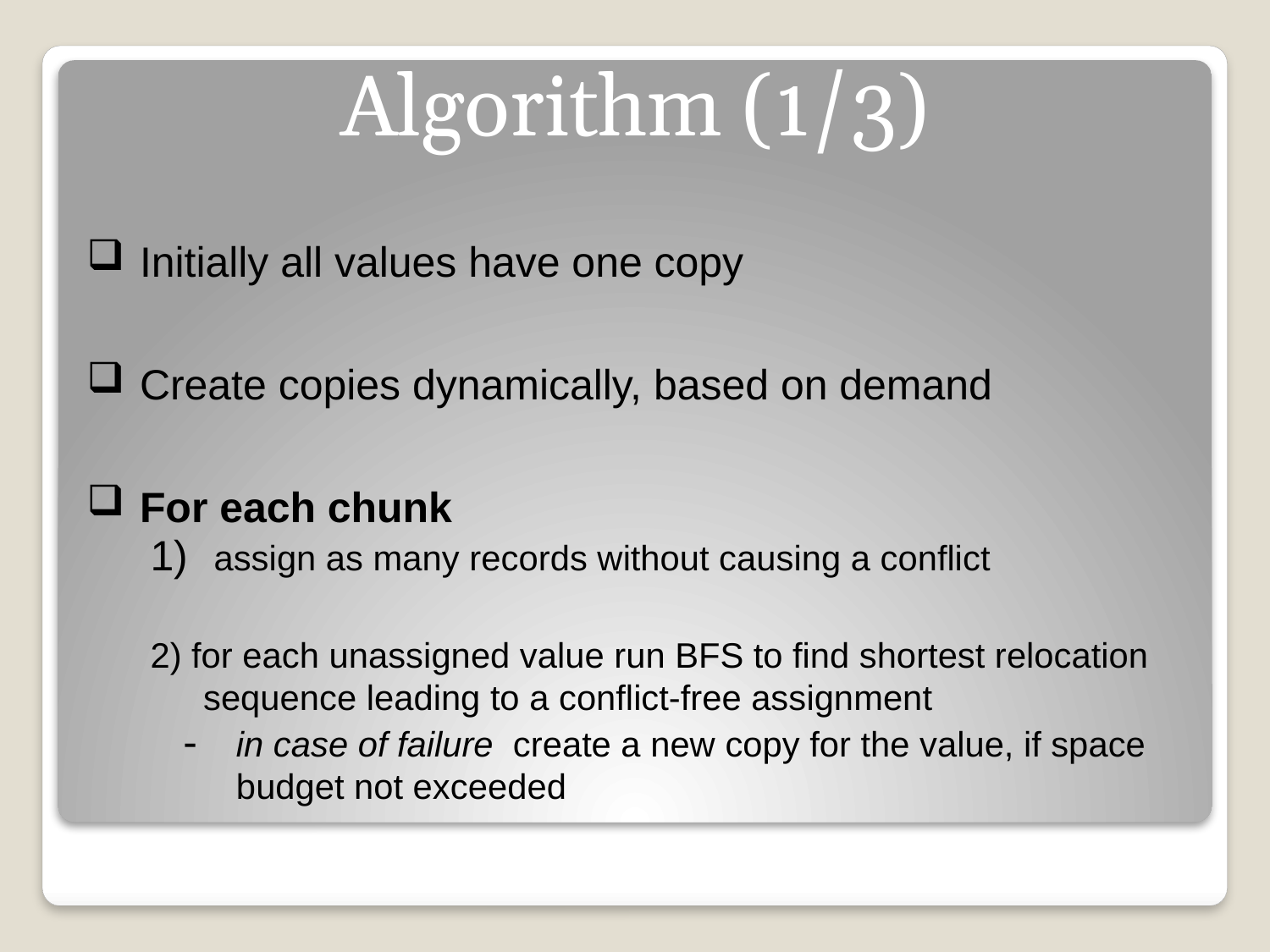

# Algorithm (1/3)
Initially all values have one copy

Create copies dynamically, based on demand

For each chunk
assign as many records without causing a conflict

2) for each unassigned value run BFS to find shortest relocation sequence leading to a conflict-free assignment
in case of failure  create a new copy for the value, if space budget not exceeded